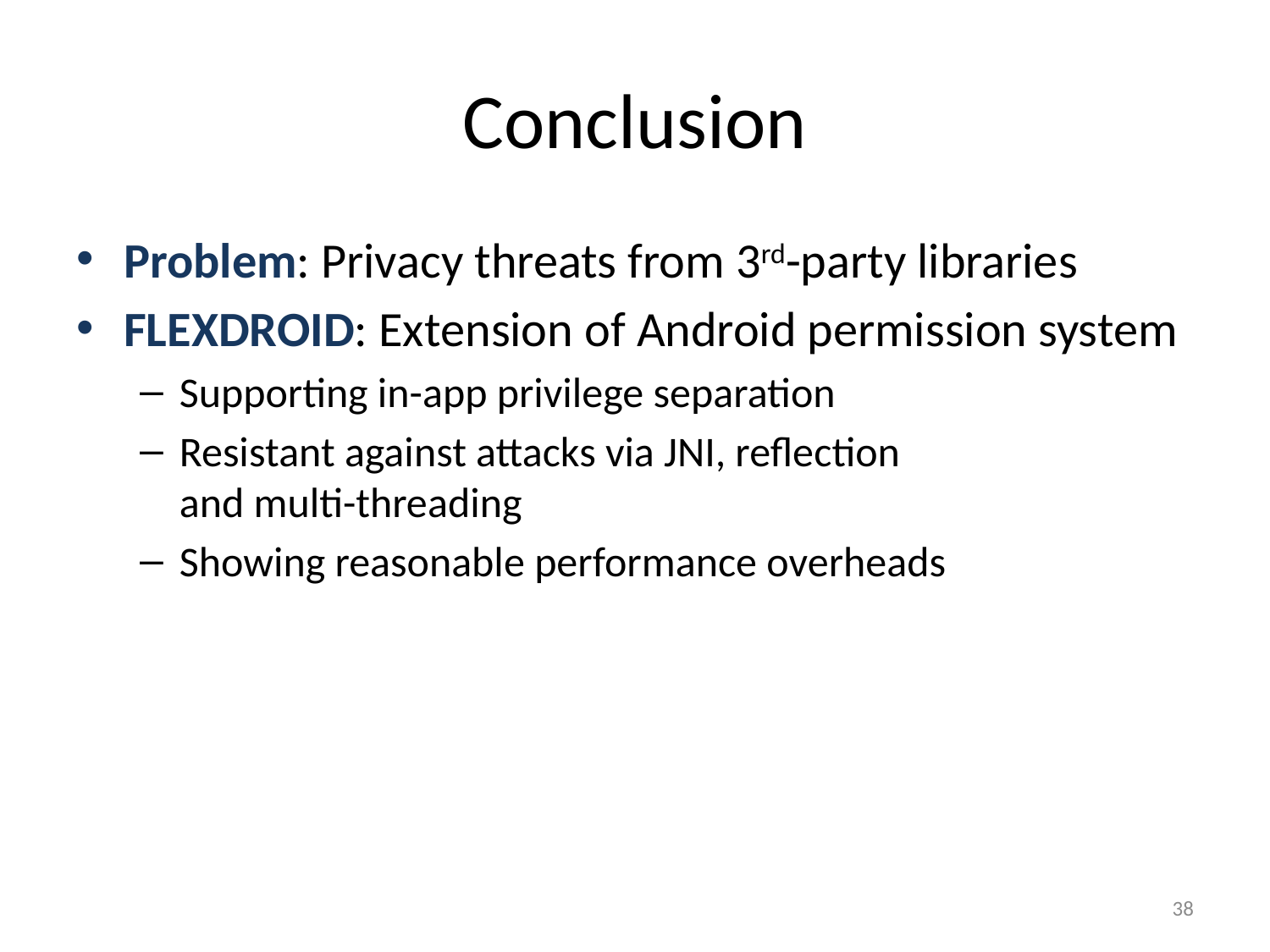

# Conclusion
Problem: Privacy threats from 3rd-party libraries
FLEXDROID: Extension of Android permission system
Supporting in-app privilege separation
Resistant against attacks via JNI, reflection
and multi-threading
Showing reasonable performance overheads

38